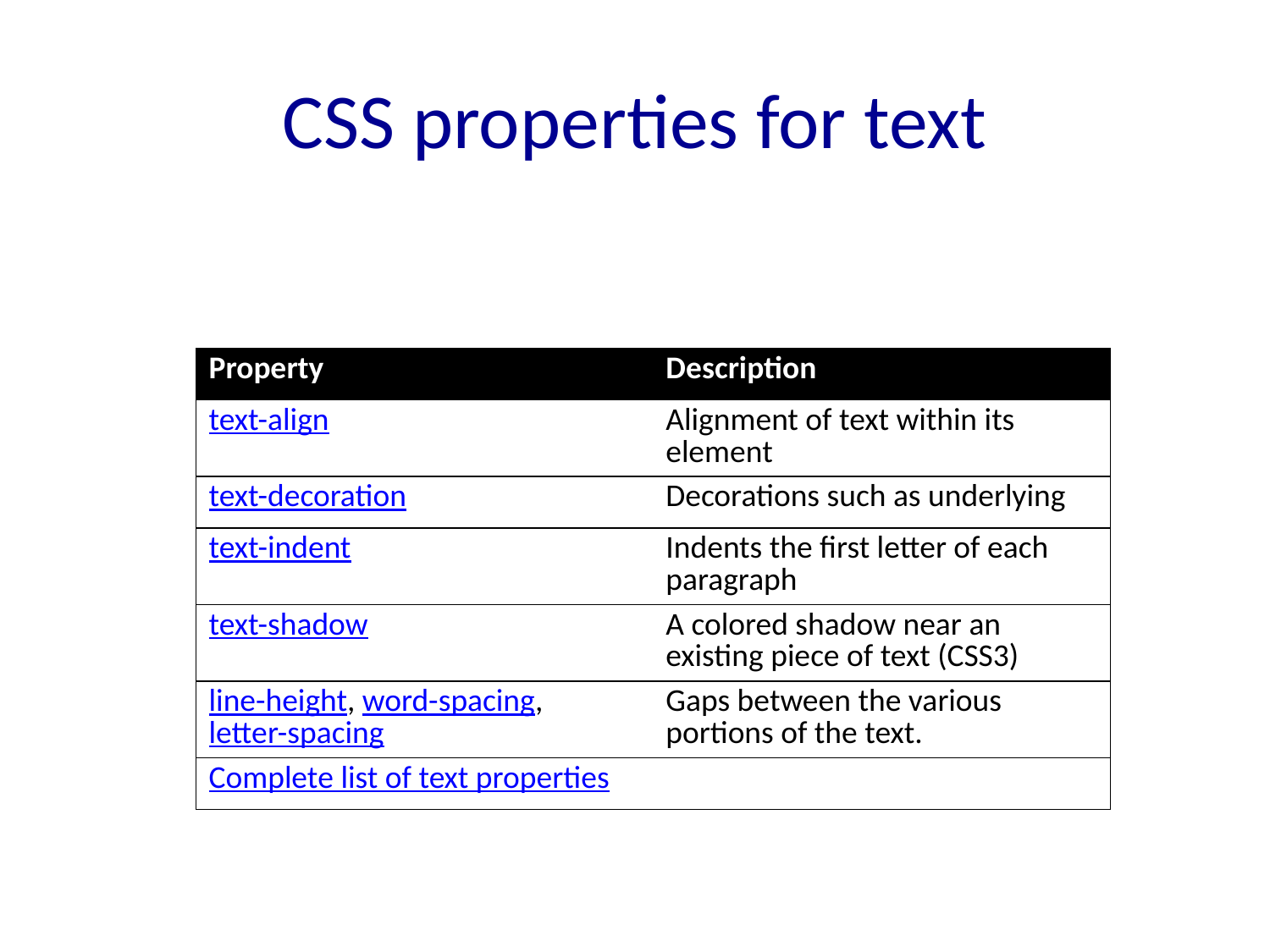

# CSS properties for text
| Property | Description |
| --- | --- |
| text-align | Alignment of text within its element |
| text-decoration | Decorations such as underlying |
| text-indent | Indents the first letter of each paragraph |
| text-shadow | A colored shadow near an existing piece of text (CSS3) |
| line-height, word-spacing, letter-spacing | Gaps between the various portions of the text. |
| Complete list of text properties |  |